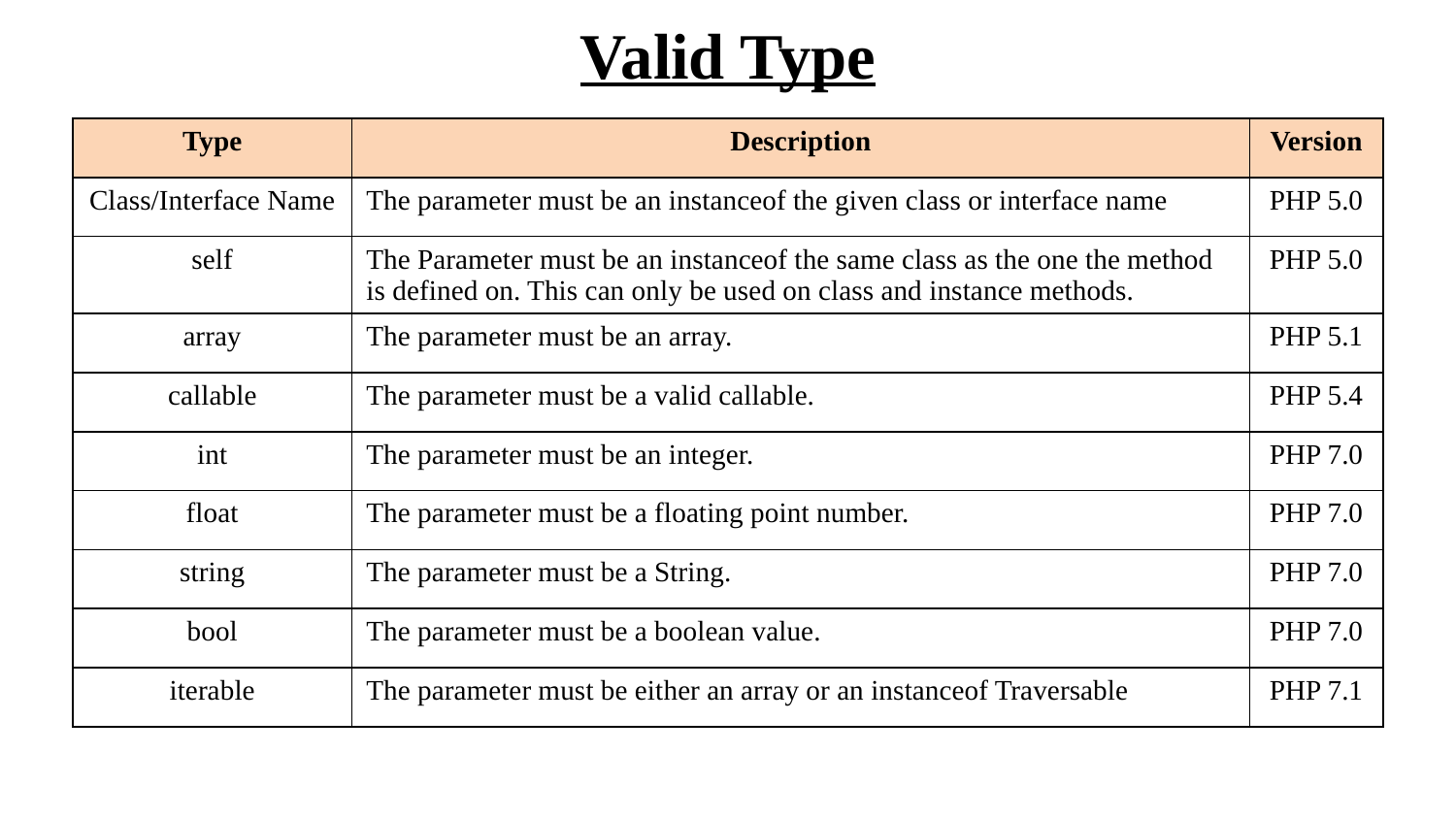

# Valid Type
| Type | Description | Version |
| --- | --- | --- |
| Class/Interface Name | The parameter must be an instanceof the given class or interface name | PHP 5.0 |
| self | The Parameter must be an instanceof the same class as the one the method is defined on. This can only be used on class and instance methods. | PHP 5.0 |
| array | The parameter must be an array. | PHP 5.1 |
| callable | The parameter must be a valid callable. | PHP 5.4 |
| int | The parameter must be an integer. | PHP 7.0 |
| float | The parameter must be a floating point number. | PHP 7.0 |
| string | The parameter must be a String. | PHP 7.0 |
| bool | The parameter must be a boolean value. | PHP 7.0 |
| iterable | The parameter must be either an array or an instanceof Traversable | PHP 7.1 |